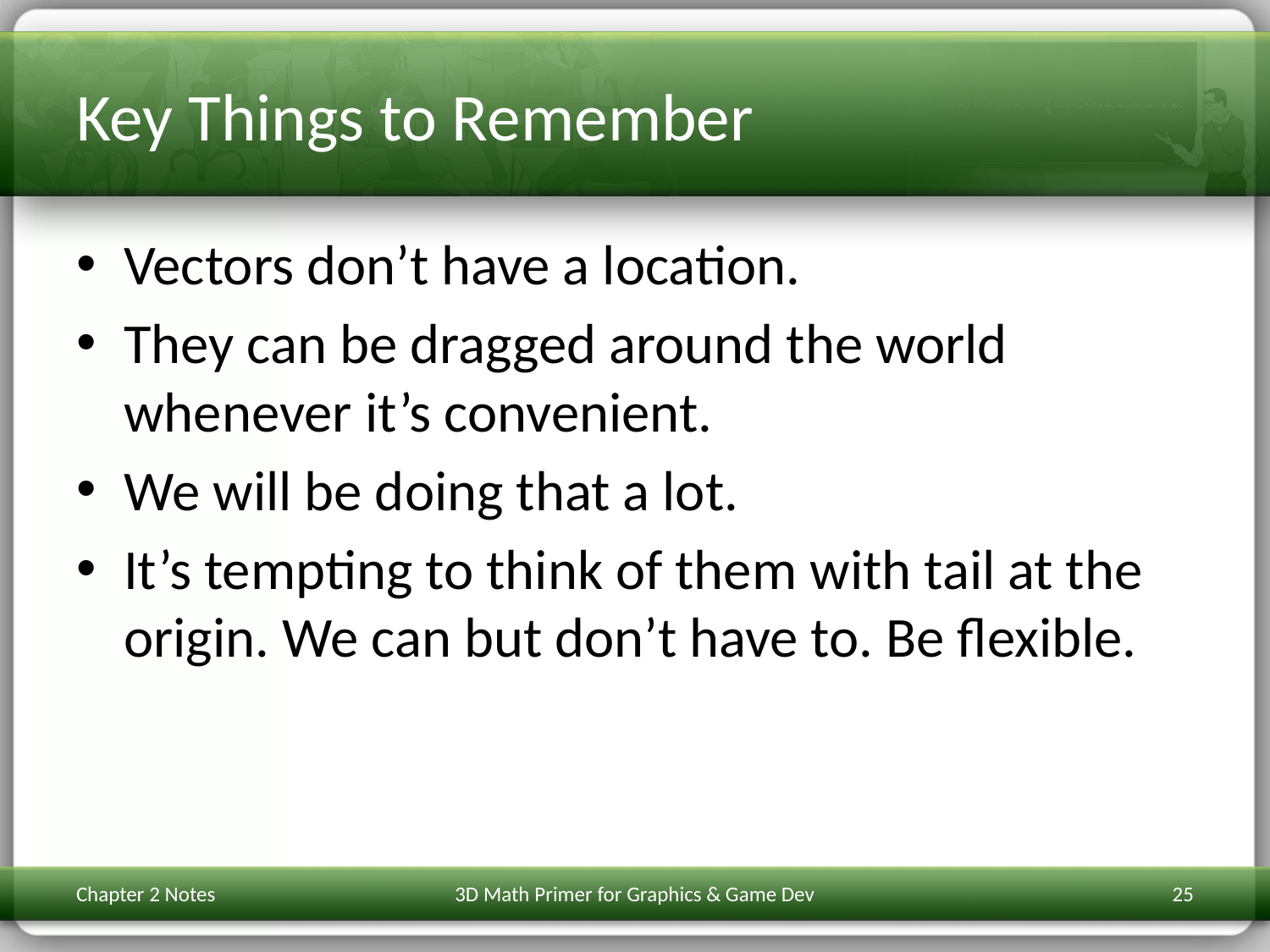

# Key Things to Remember
Vectors don’t have a location.
They can be dragged around the world whenever it’s convenient.
We will be doing that a lot.
It’s tempting to think of them with tail at the origin. We can but don’t have to. Be flexible.
Chapter 2 Notes
3D Math Primer for Graphics & Game Dev
25